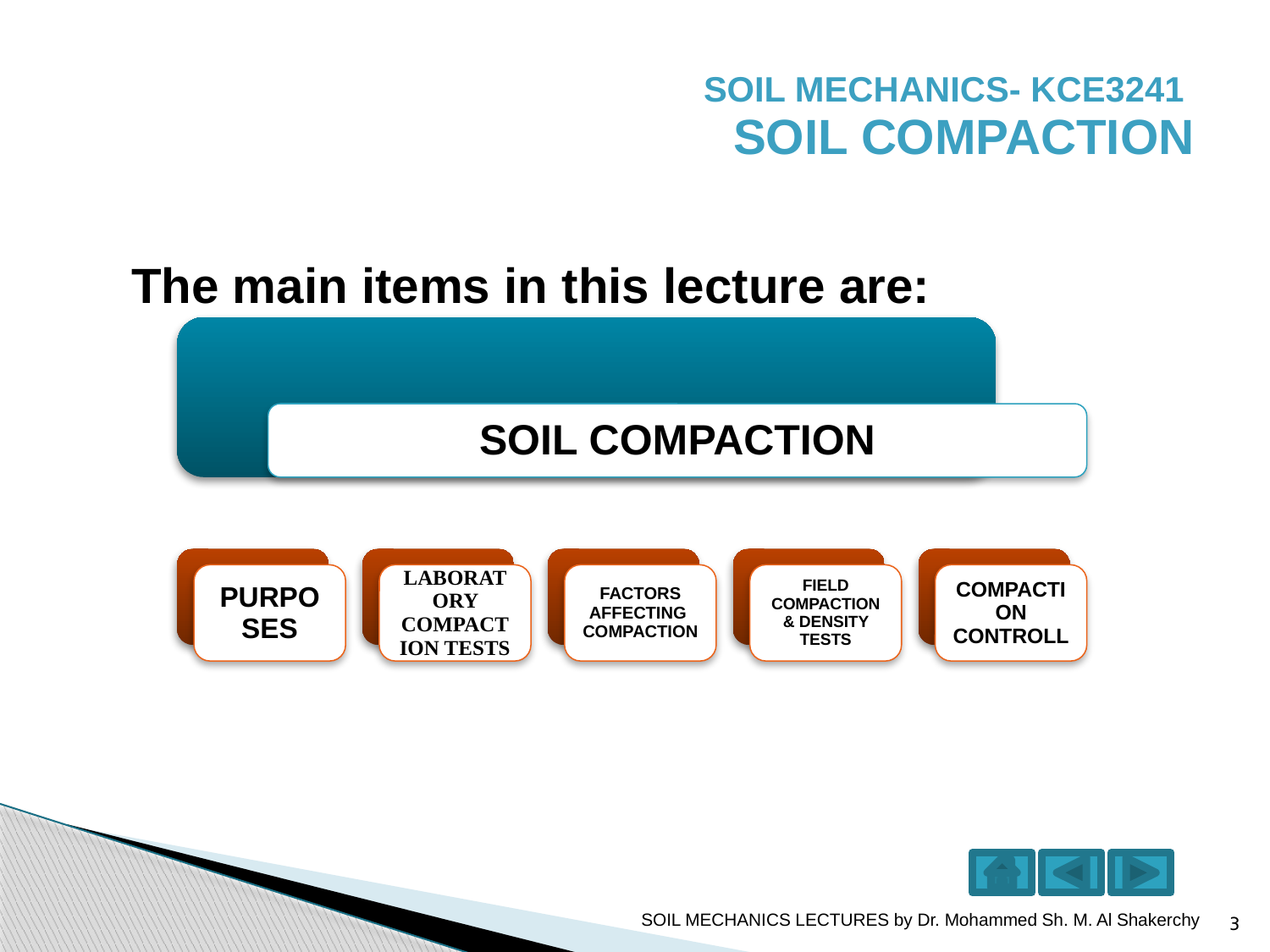

# SOIL MECHANICS- KCE3241 SOIL COMPACTION
The main items in this lecture are:
SOIL COMPACTION
PURPOSES
LABORATORY COMPACTION TESTS
FACTORS AFFECTING  COMPACTION
FIELD COMPACTION & DENSITY TESTS
COMPACTION CONTROLL

SOIL MECHANICS LECTURES by Dr. Mohammed Sh. M. Al Shakerchy
3